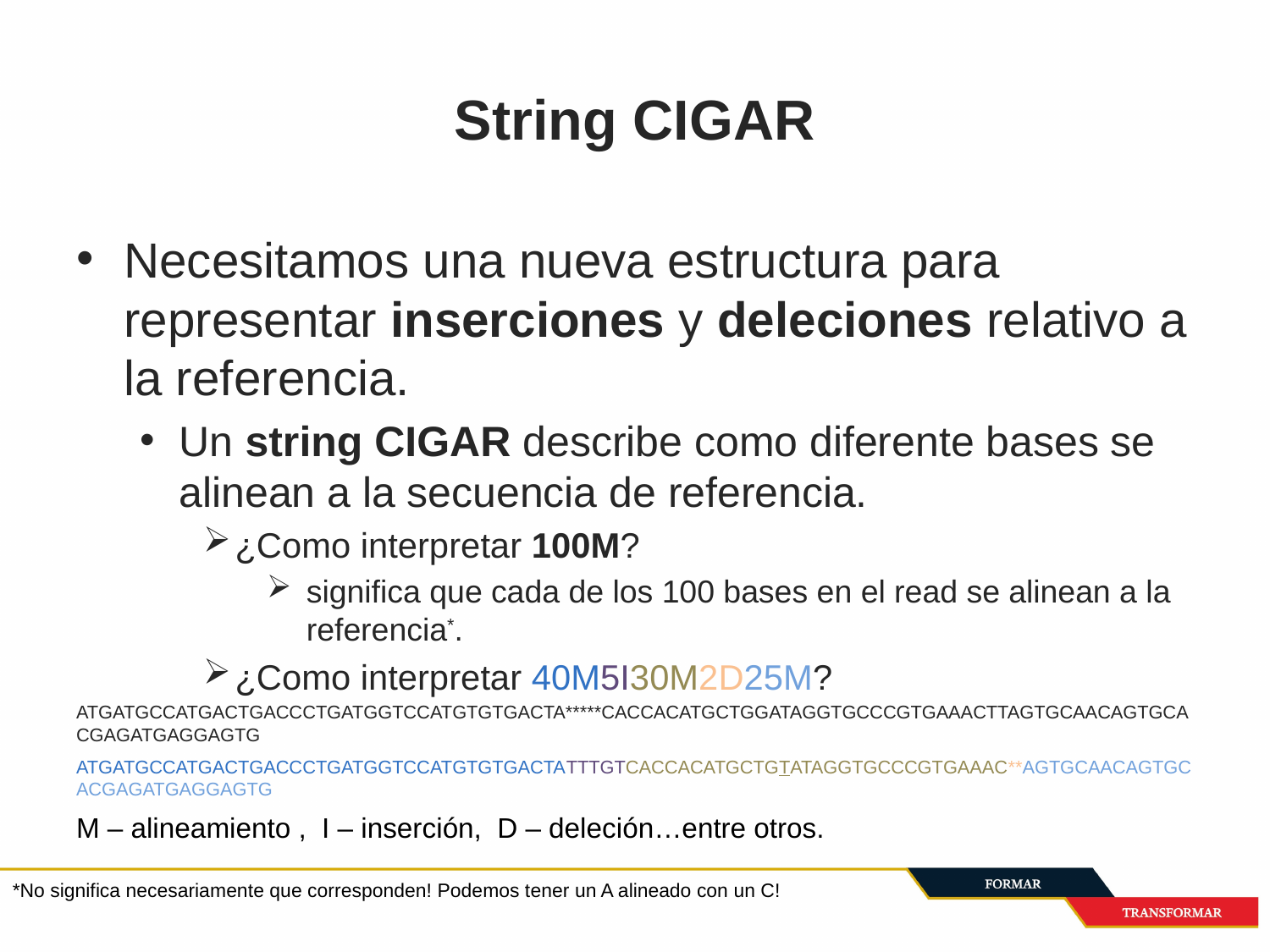

# String CIGAR
Necesitamos una nueva estructura para representar inserciones y deleciones relativo a la referencia.
Un string CIGAR describe como diferente bases se alinean a la secuencia de referencia.
¿Como interpretar 100M?
significa que cada de los 100 bases en el read se alinean a la referencia*.
¿Como interpretar 40M5I30M2D25M?
ATGATGCCATGACTGACCCTGATGGTCCATGTGTGACTA*****CACCACATGCTGGATAGGTGCCCGTGAAACTTAGTGCAACAGTGCACGAGATGAGGAGTG
ATGATGCCATGACTGACCCTGATGGTCCATGTGTGACTATTTGTCACCACATGCTGTATAGGTGCCCGTGAAAC**AGTGCAACAGTGCACGAGATGAGGAGTG
M – alineamiento ,  I – inserción,  D – deleción…entre otros.
*No significa necesariamente que corresponden! Podemos tener un A alineado con un C!